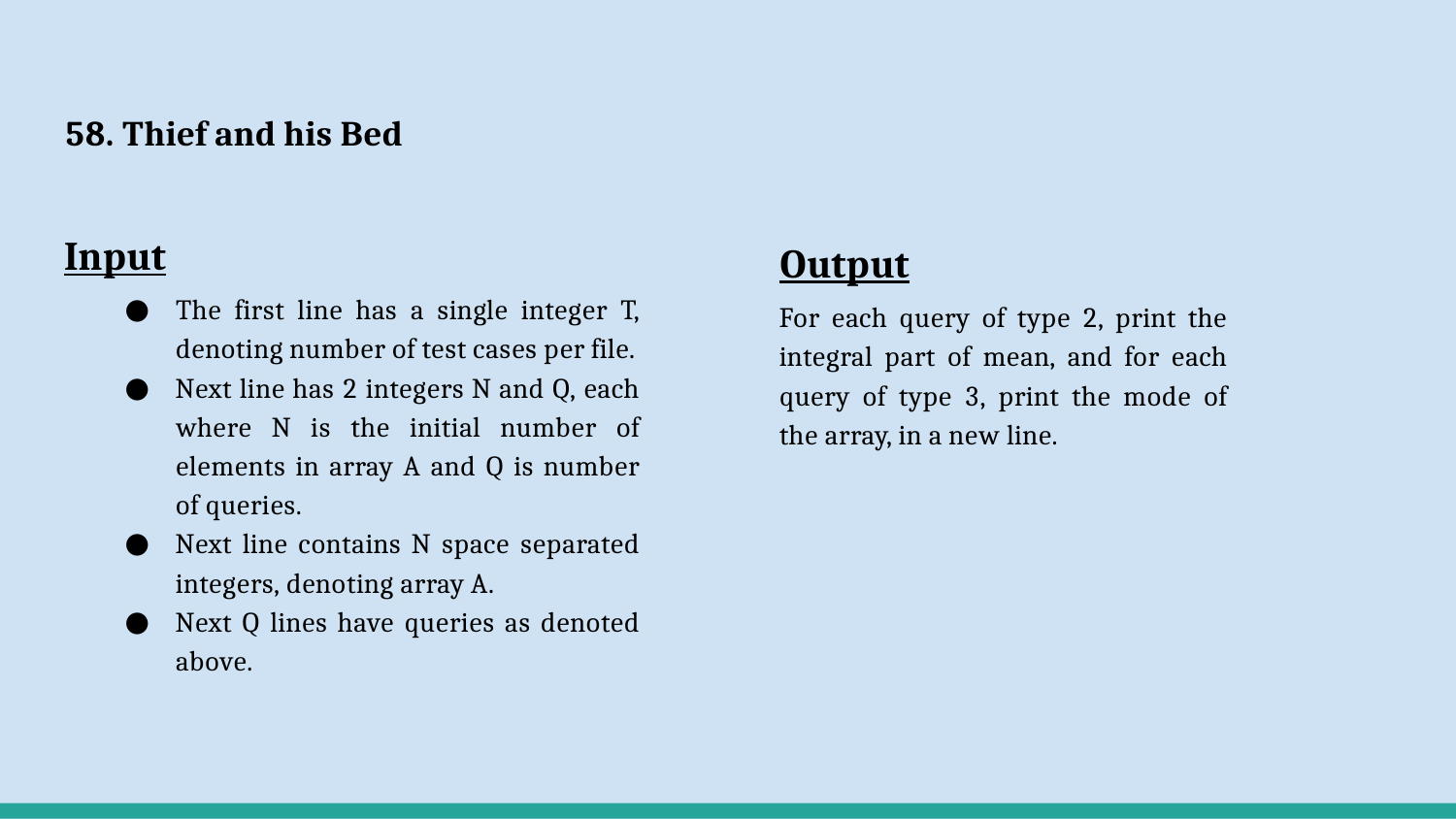

# 58. Thief and his Bed
Input
The first line has a single integer T, denoting number of test cases per file.
Next line has 2 integers N and Q, each where N is the initial number of elements in array A and Q is number of queries.
Next line contains N space separated integers, denoting array A.
Next Q lines have queries as denoted above.

Output
For each query of type 2, print the integral part of mean, and for each query of type 3, print the mode of the array, in a new line.